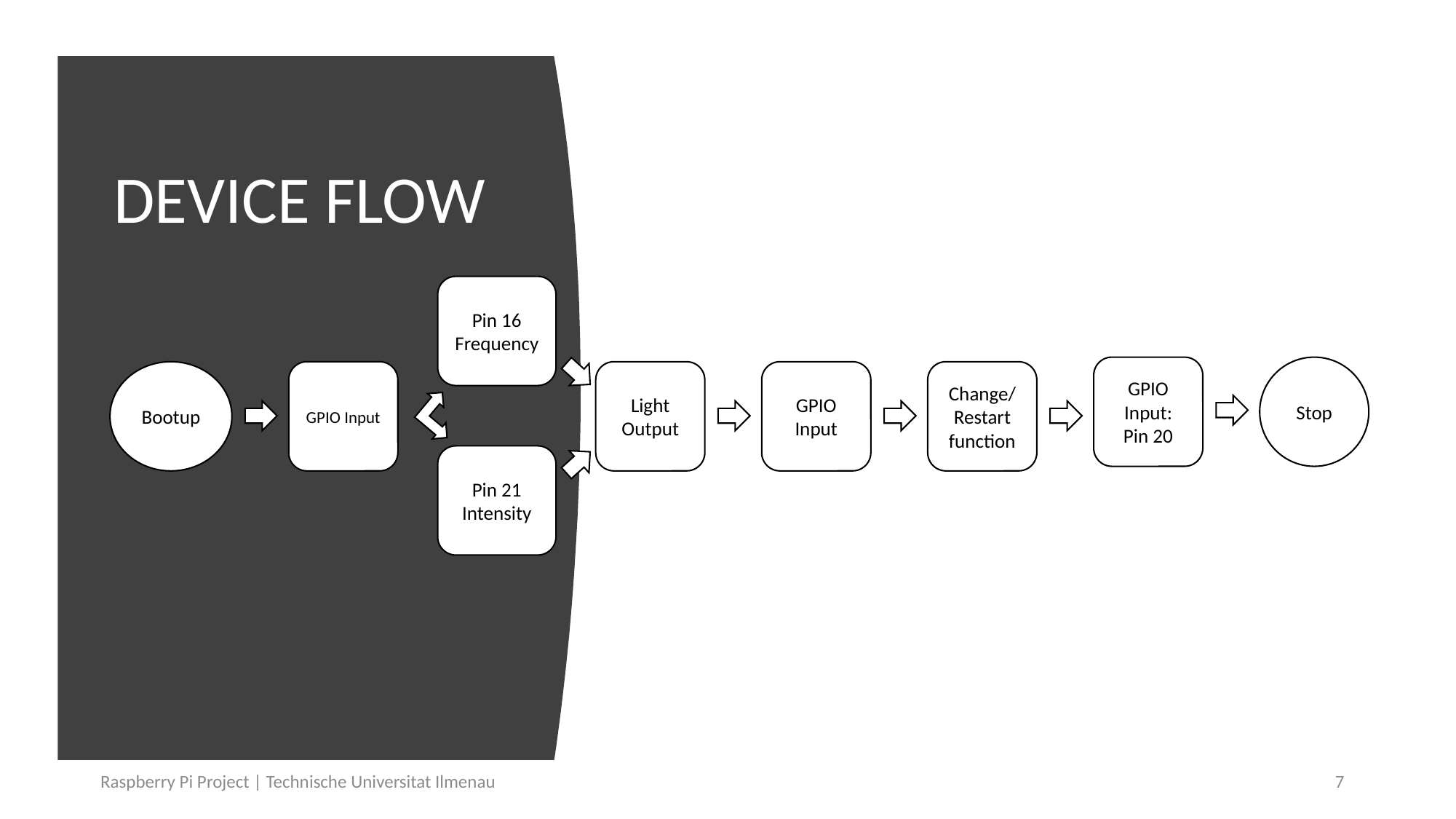

# DEVICE FLOW
Pin 16
Frequency
GPIO Input:
Pin 20
Stop

GPIO Input
Change/Restart function
Bootup
GPIO Input
Light Output

Pin 21
Intensity

Raspberry Pi Project | Technische Universitat Ilmenau
7